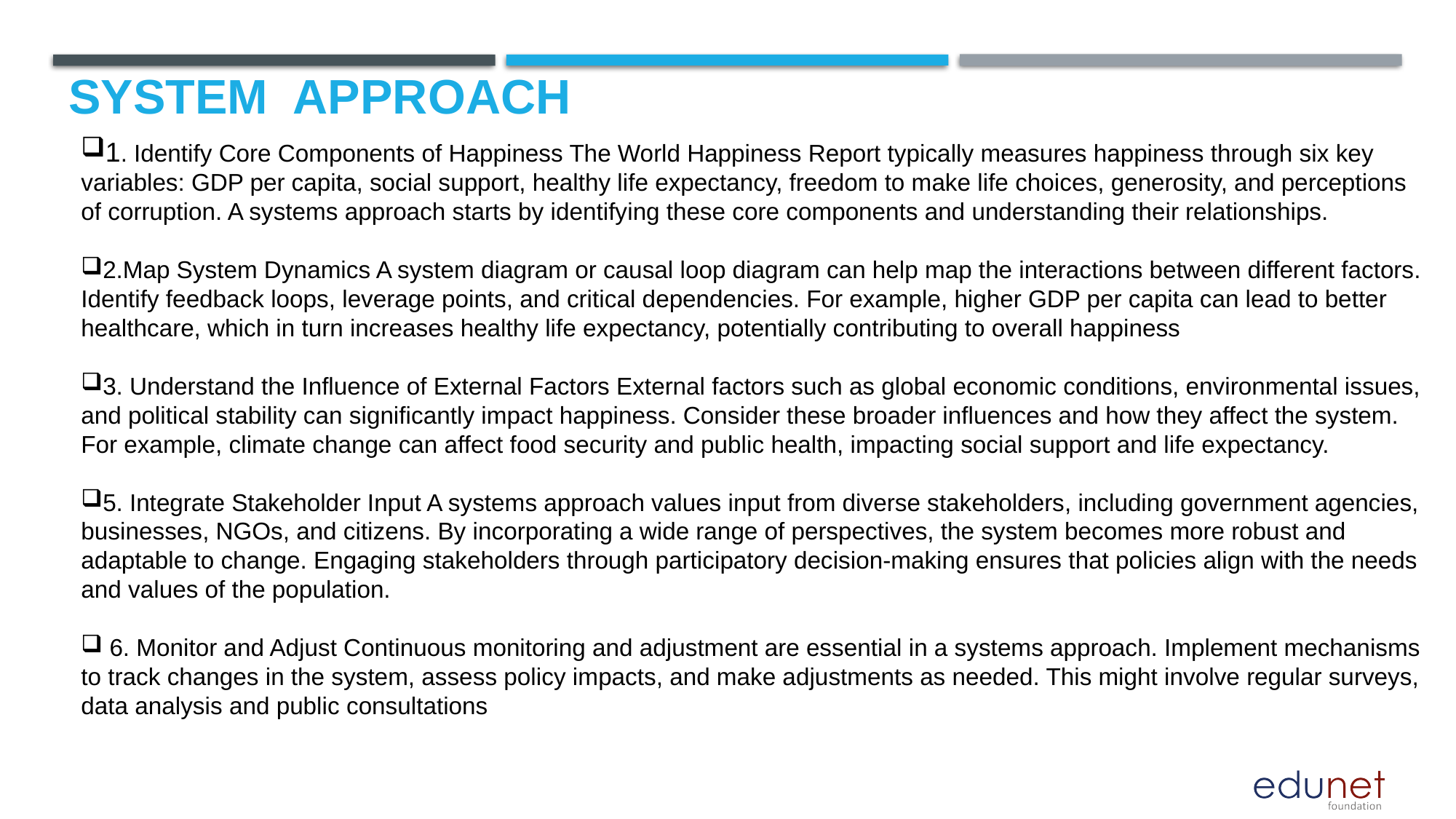

# System  Approach
1. Identify Core Components of Happiness The World Happiness Report typically measures happiness through six key variables: GDP per capita, social support, healthy life expectancy, freedom to make life choices, generosity, and perceptions of corruption. A systems approach starts by identifying these core components and understanding their relationships.

2.Map System Dynamics A system diagram or causal loop diagram can help map the interactions between different factors. Identify feedback loops, leverage points, and critical dependencies. For example, higher GDP per capita can lead to better healthcare, which in turn increases healthy life expectancy, potentially contributing to overall happiness

3. Understand the Influence of External Factors External factors such as global economic conditions, environmental issues, and political stability can significantly impact happiness. Consider these broader influences and how they affect the system. For example, climate change can affect food security and public health, impacting social support and life expectancy.

5. Integrate Stakeholder Input A systems approach values input from diverse stakeholders, including government agencies, businesses, NGOs, and citizens. By incorporating a wide range of perspectives, the system becomes more robust and adaptable to change. Engaging stakeholders through participatory decision-making ensures that policies align with the needs and values of the population.

 6. Monitor and Adjust Continuous monitoring and adjustment are essential in a systems approach. Implement mechanisms to track changes in the system, assess policy impacts, and make adjustments as needed. This might involve regular surveys, data analysis and public consultations